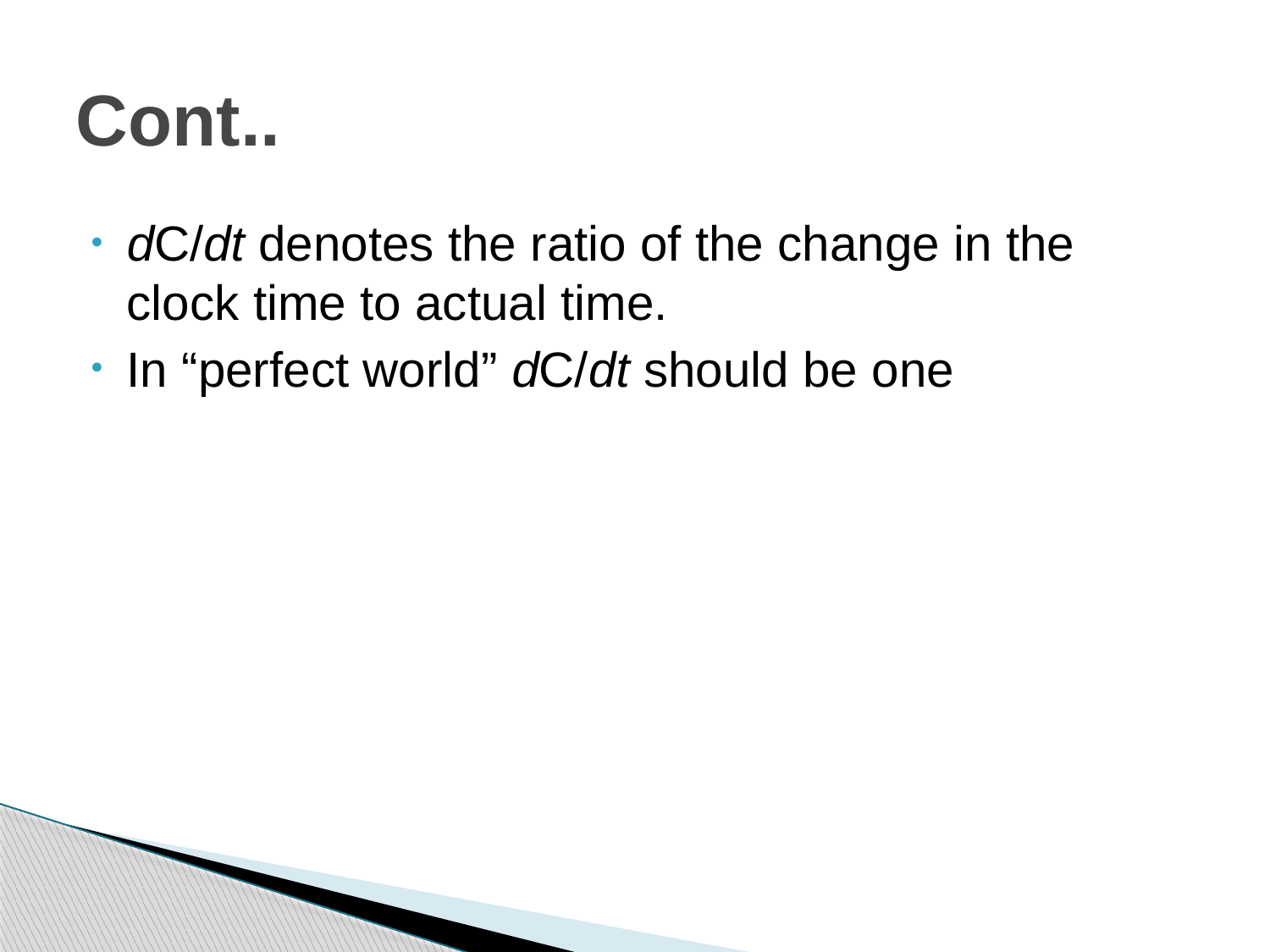

# Cont..
dC/dt denotes the ratio of the change in the clock time to actual time.
In “perfect world” dC/dt should be one